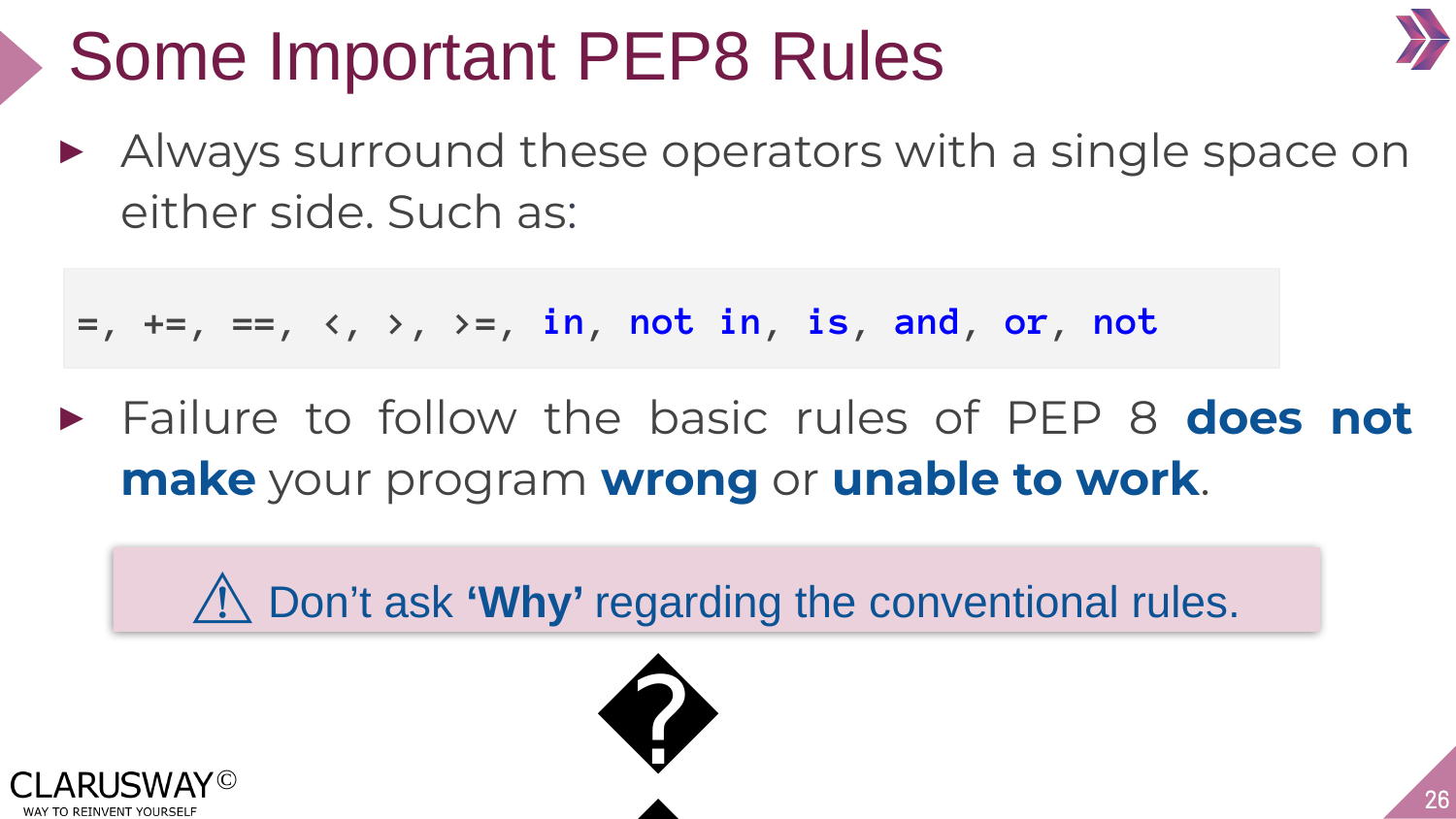

Some Important PEP8 Rules
Always surround these operators with a single space on either side. Such as:
=, +=, ==, <, >, >=, in, not in, is, and, or, not
Failure to follow the basic rules of PEP 8 does not make your program wrong or unable to work.
⚠ Don’t ask ‘Why’ regarding the conventional rules.
🤷‍♂️
26